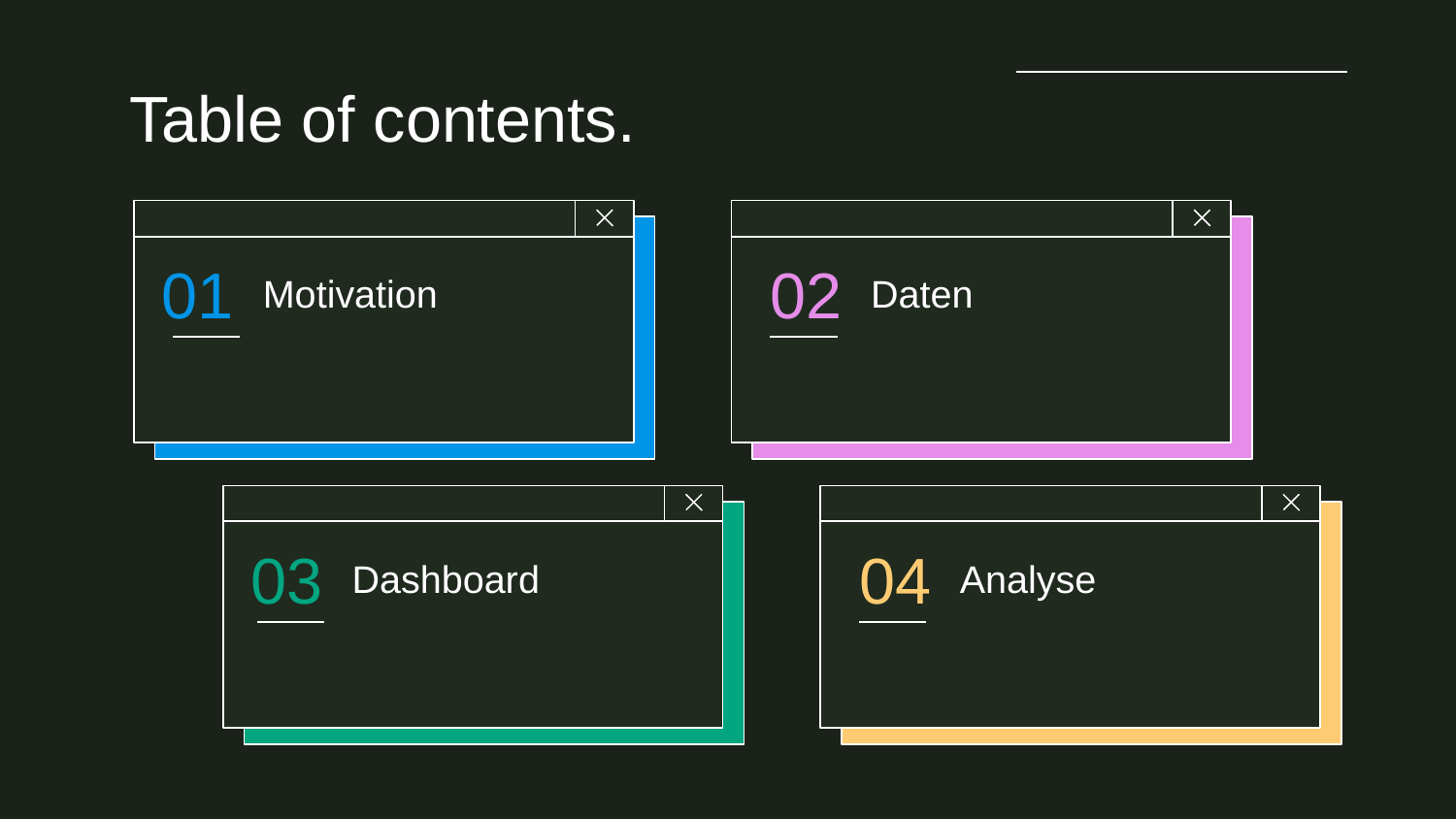

Table of contents.

01
# Motivation
02
Daten

Analyse
03
Dashboard
04